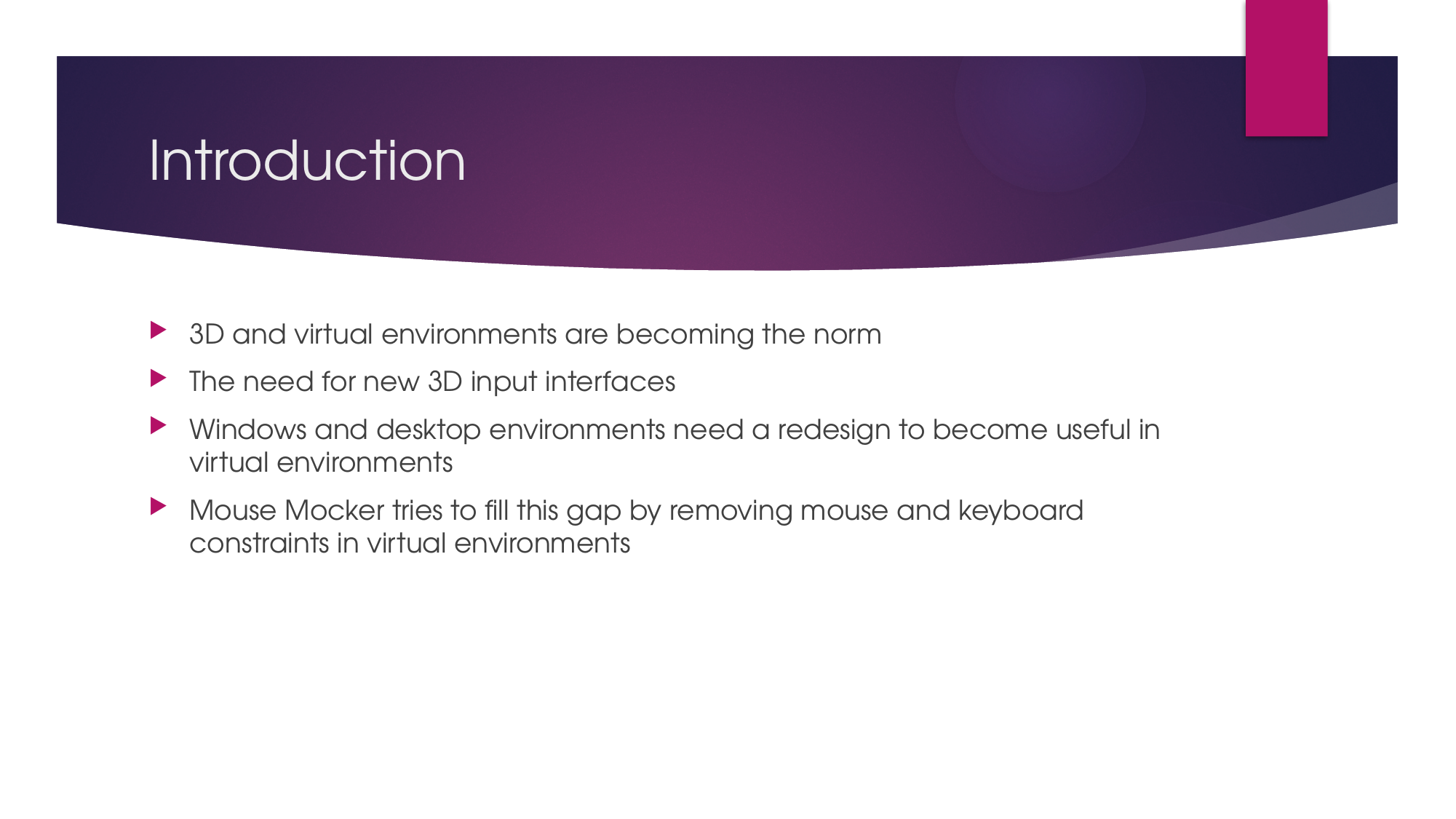

# Introduction
3D and virtual environments are becoming the norm
The need for new 3D input interfaces
Windows and desktop environments need a redesign to become useful in virtual environments
Mouse Mocker tries to fill this gap by removing mouse and keyboard constraints in virtual environments